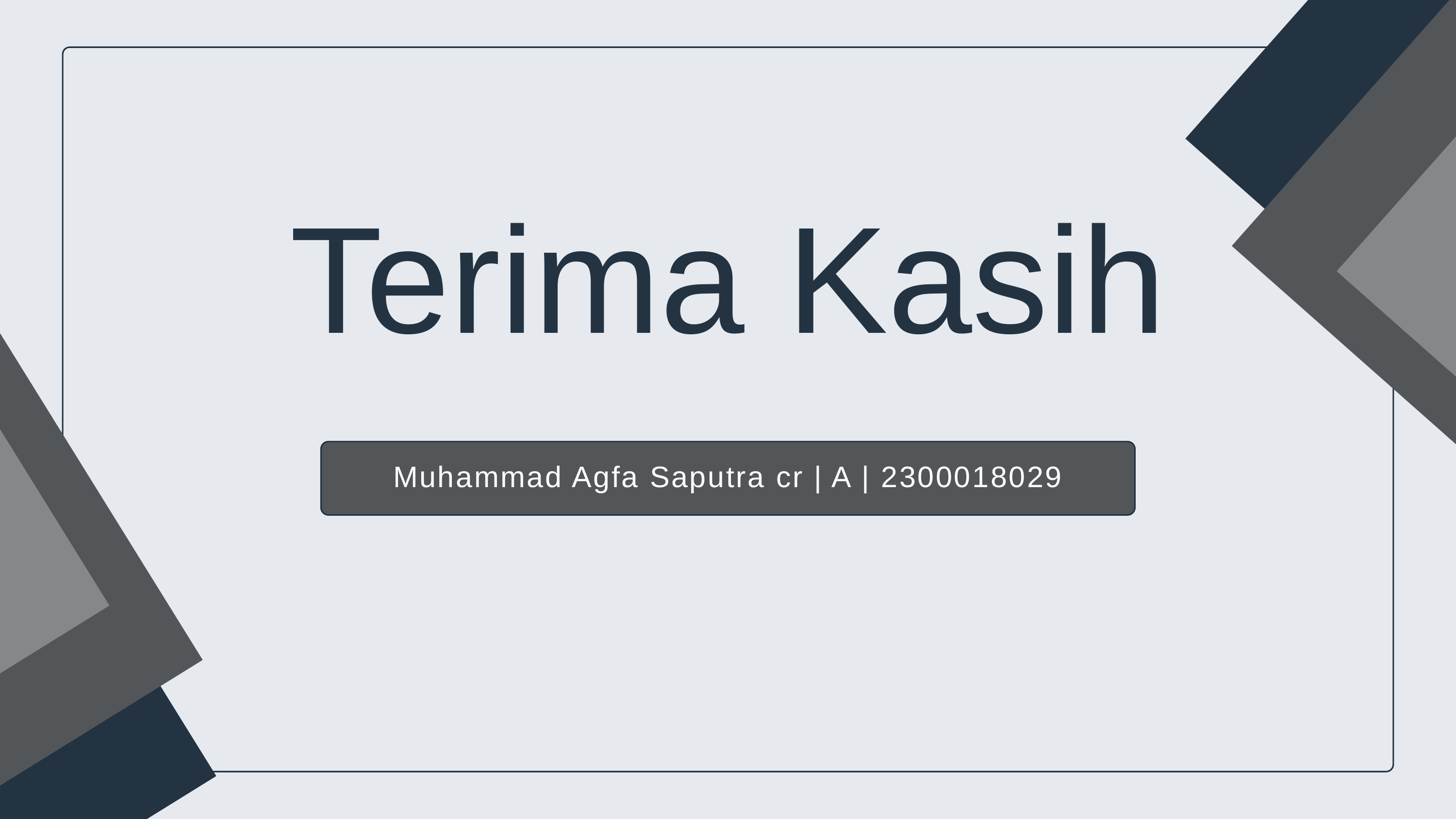

Terima Kasih

Muhammad Agfa Saputra cr | A | 2300018029